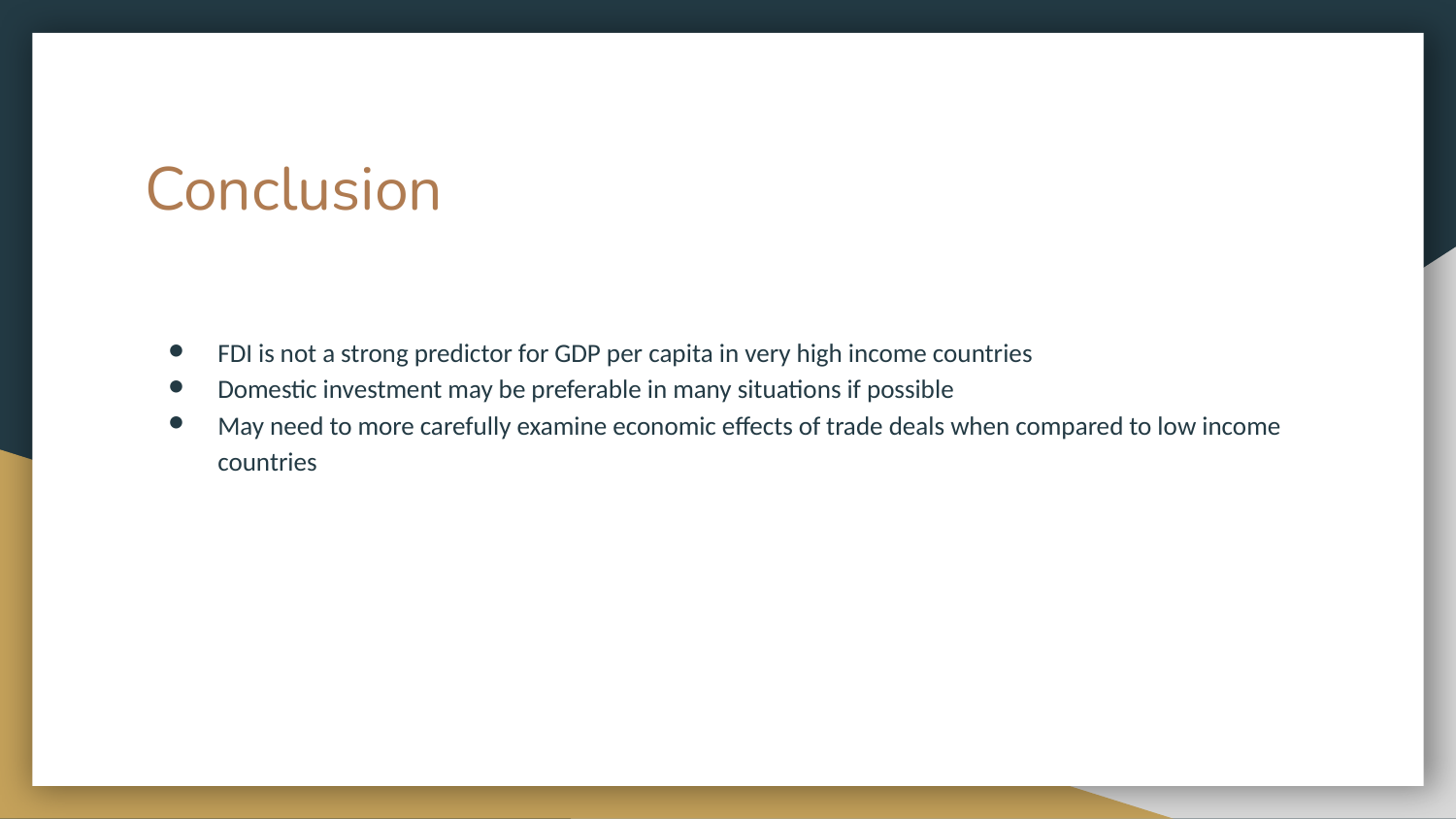

# Conclusion

FDI is not a strong predictor for GDP per capita in very high income countries
Domestic investment may be preferable in many situations if possible
May need to more carefully examine economic effects of trade deals when compared to low income countries